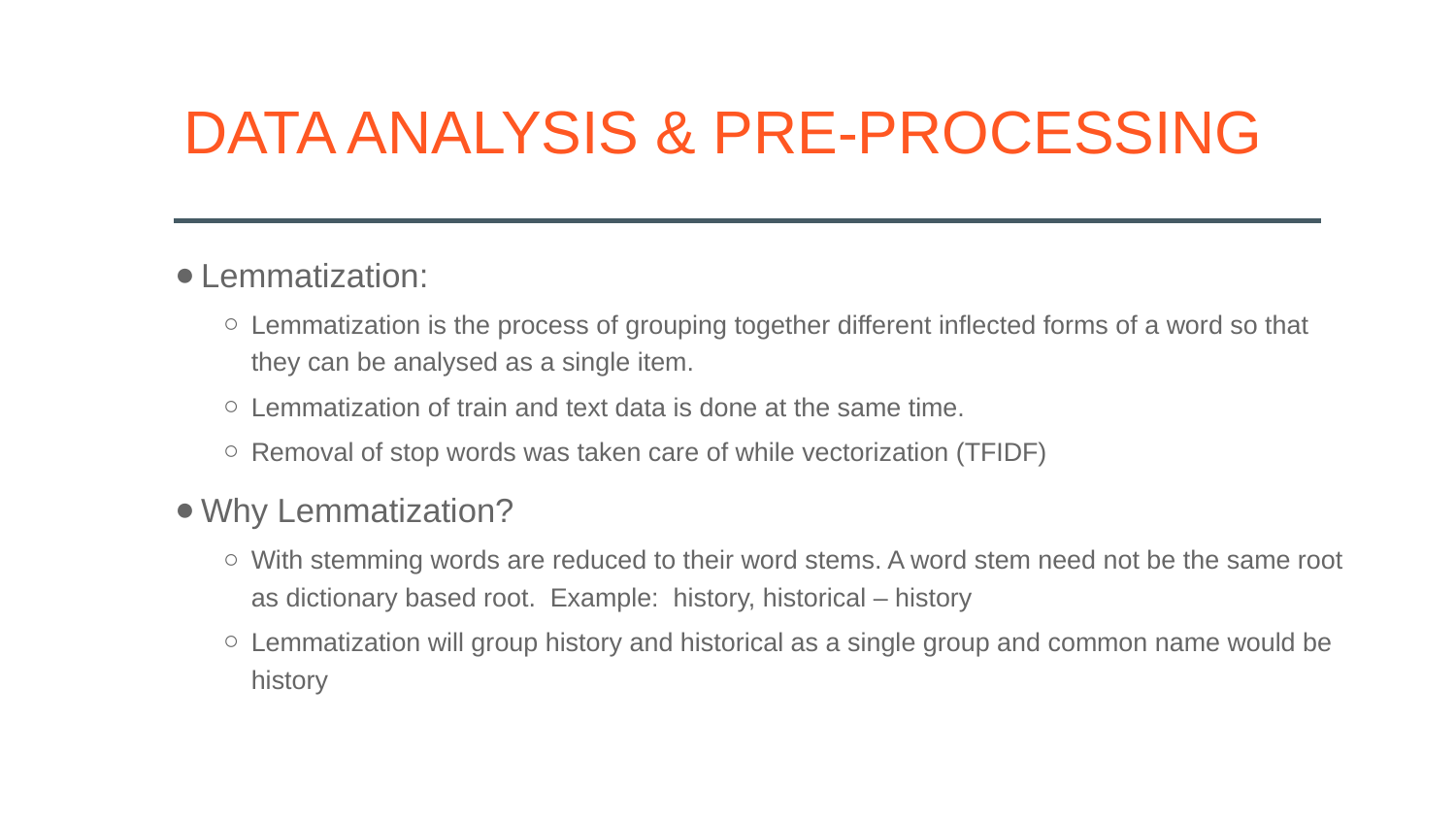

# DATA ANALYSIS & PRE-PROCESSING
Lemmatization:
Lemmatization is the process of grouping together different inflected forms of a word so that they can be analysed as a single item.
Lemmatization of train and text data is done at the same time.
Removal of stop words was taken care of while vectorization (TFIDF)
Why Lemmatization?
With stemming words are reduced to their word stems. A word stem need not be the same root as dictionary based root.  Example:  history, historical – history
Lemmatization will group history and historical as a single group and common name would be history